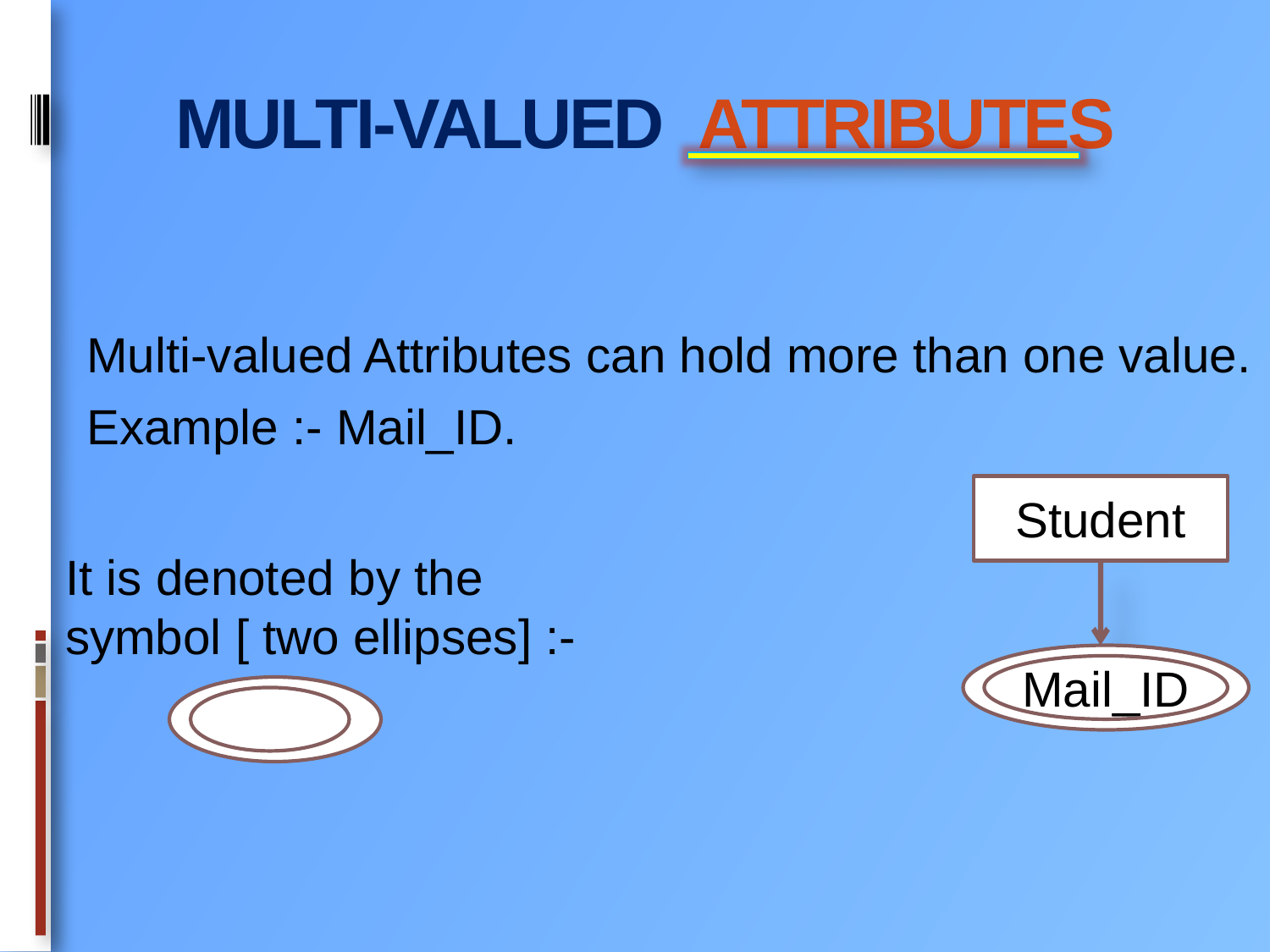

# Multi-valued  Attributes

Multi-valued Attributes can hold more than one value.
Example :- Mail_ID.
Student

It is denoted by the symbol [ two ellipses] :-
Mail_ID